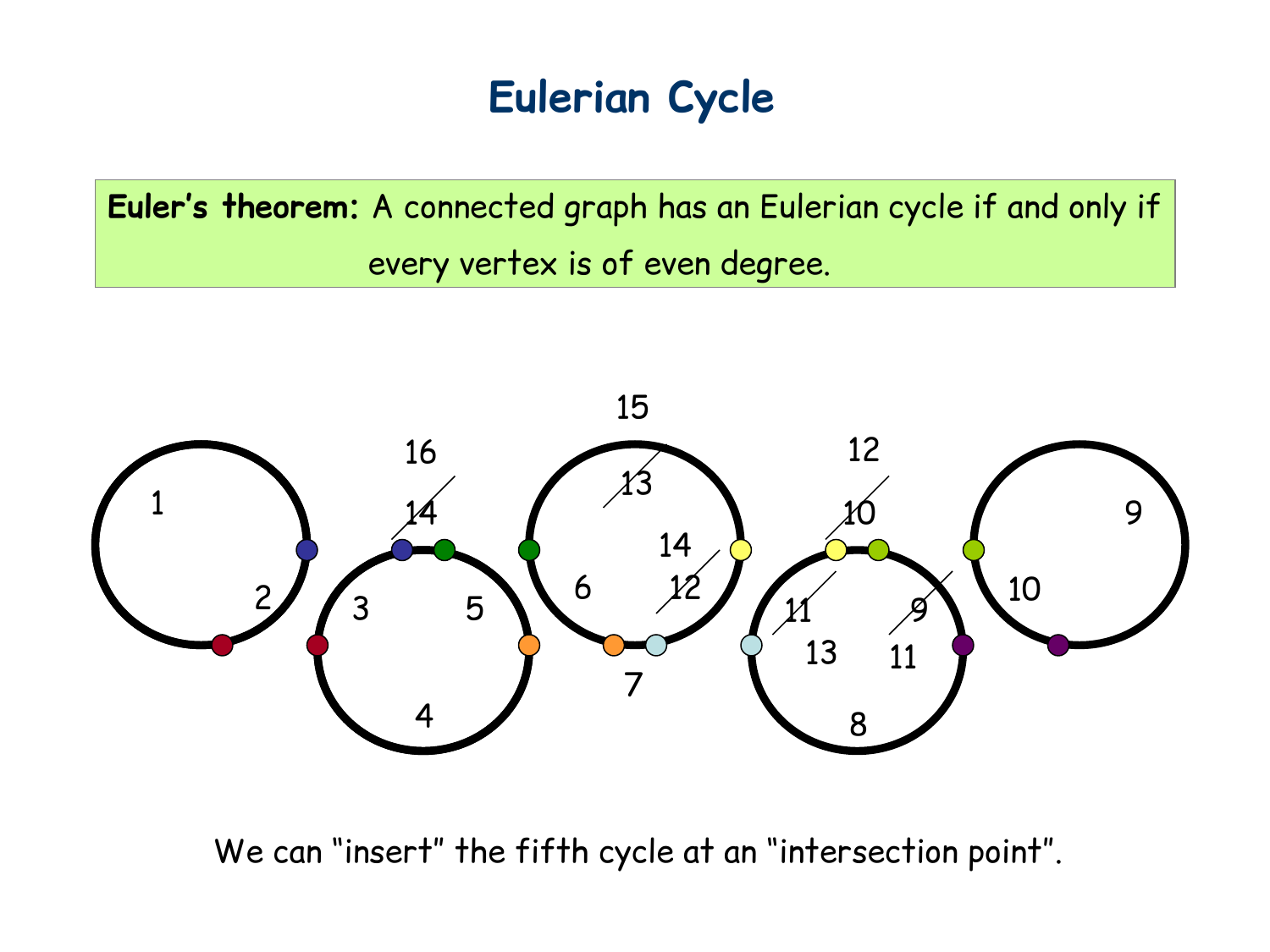

Eulerian Cycle
Euler’s theorem: A connected graph has an Eulerian cycle if and only if
	              every vertex is of even degree.
15
12
16

13
1

14
10
9
14

6
12
10
2

3
5
11
9
13
11

7
4
8
We can “insert” the fifth cycle at an “intersection point”.